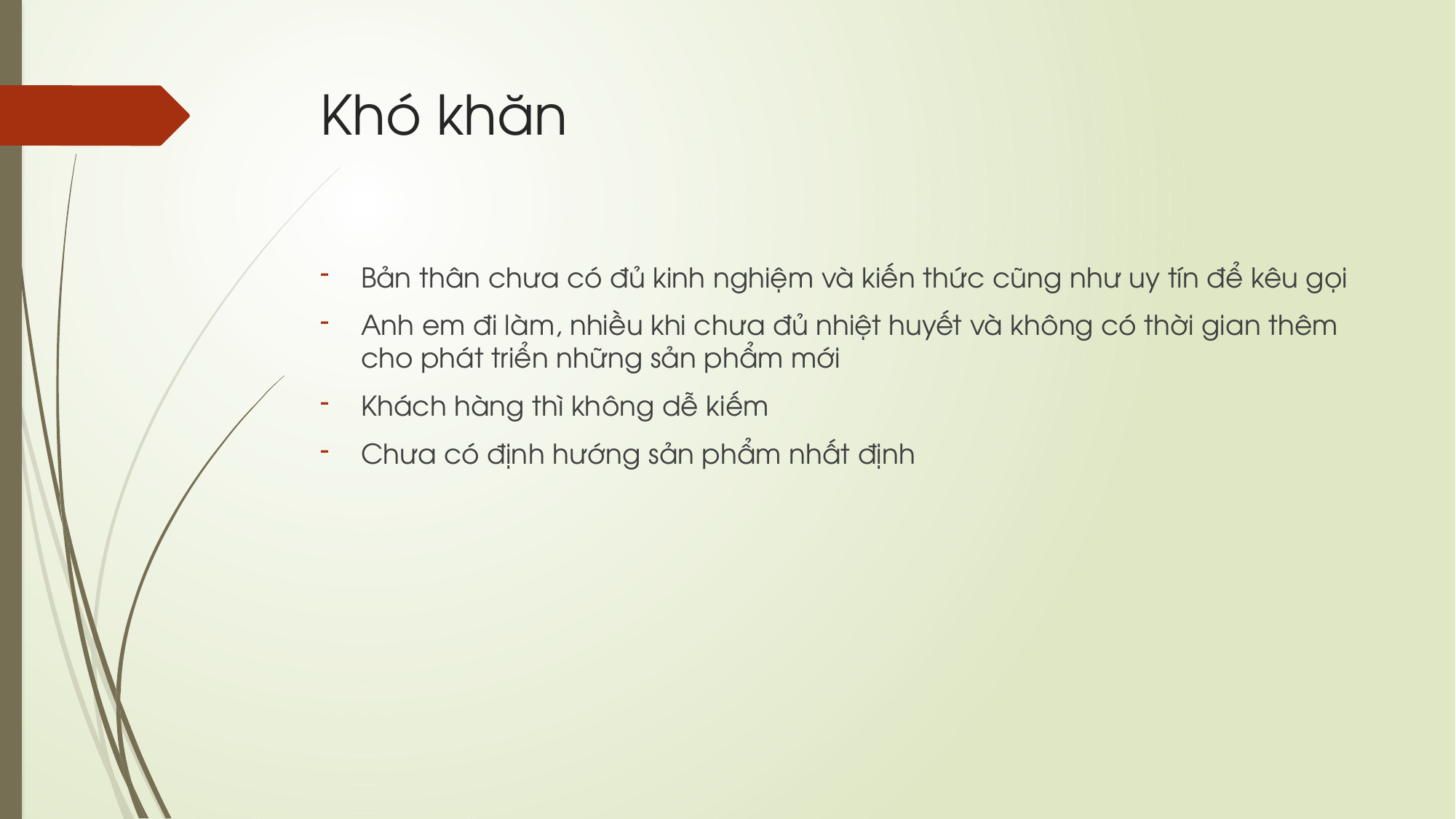

# Khó khăn
Bản thân chưa có đủ kinh nghiệm và kiến thức cũng như uy tín để kêu gọi
Anh em đi làm, nhiều khi chưa đủ nhiệt huyết và không có thời gian thêm cho phát triển những sản phẩm mới
Khách hàng thì không dễ kiếm
Chưa có định hướng sản phẩm nhất định